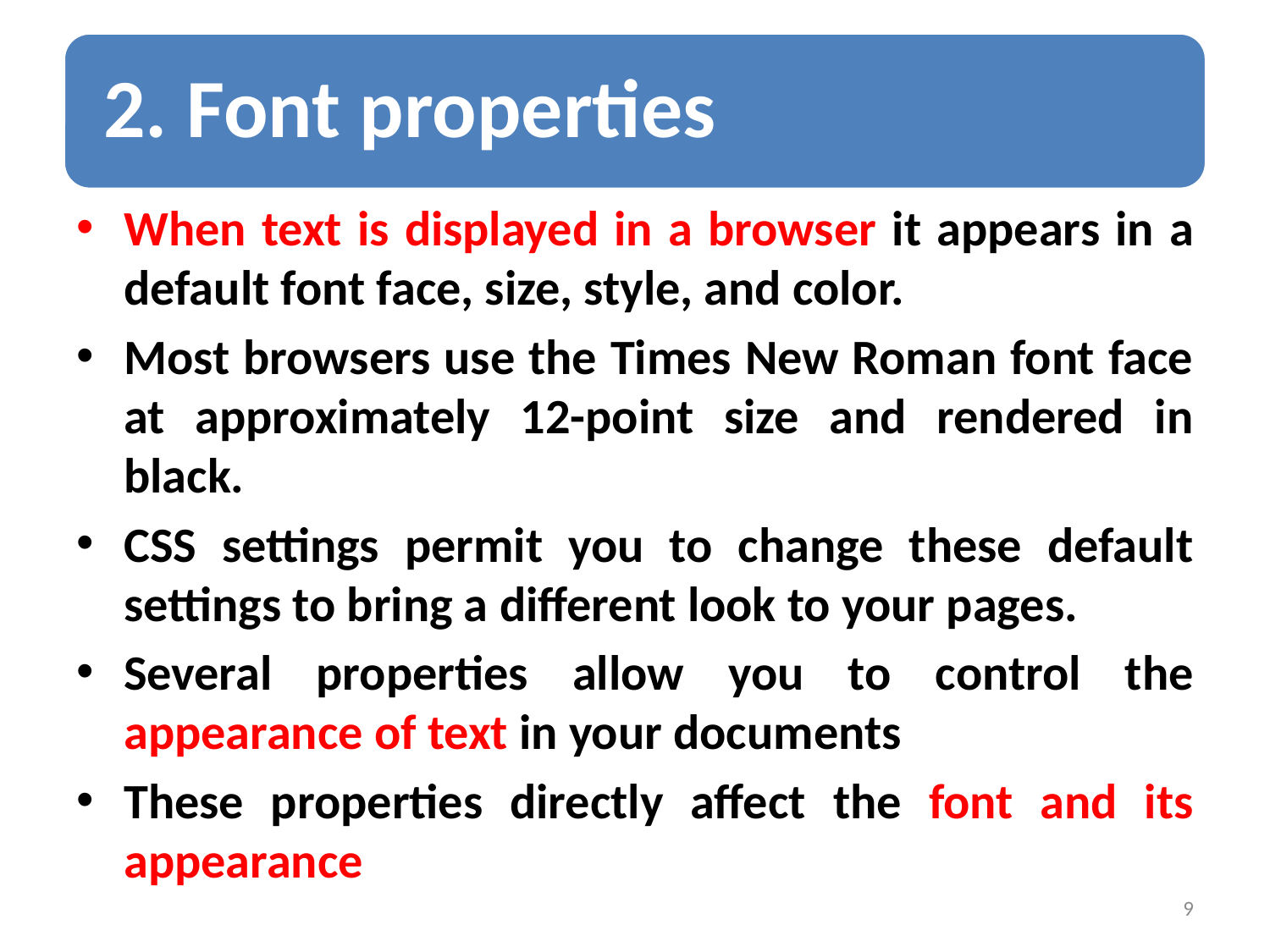

2. Font properties
When text is displayed in a browser it appears in a default font face, size, style, and color.
Most browsers use the Times New Roman font face at approximately 12-point size and rendered in black.
CSS settings permit you to change these default settings to bring a different look to your pages.
Several properties allow you to control the appearance of text in your documents
These properties directly affect the font and its appearance
9